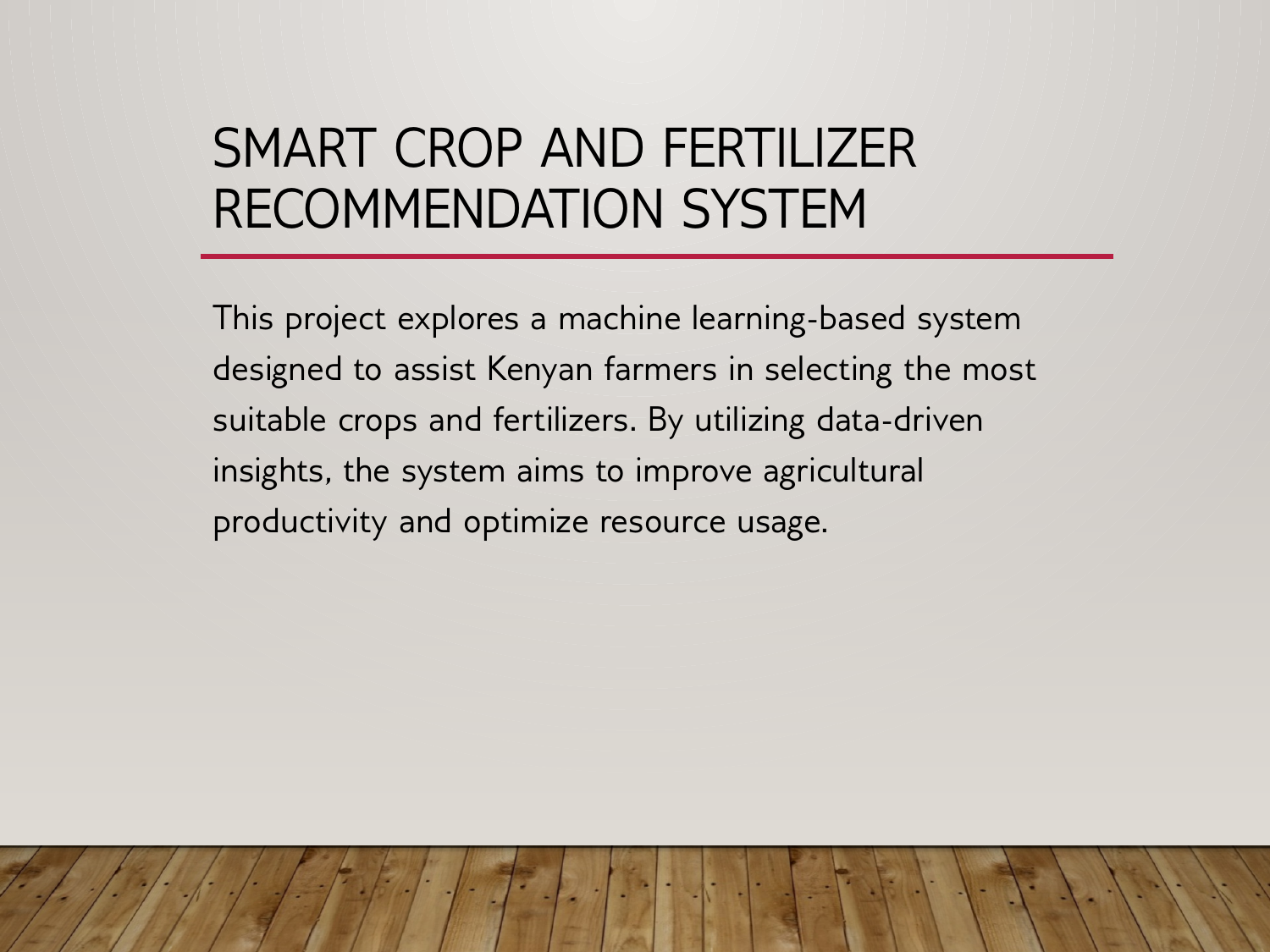

# Smart Crop and Fertilizer Recommendation System
This project explores a machine learning-based system designed to assist Kenyan farmers in selecting the most suitable crops and fertilizers. By utilizing data-driven insights, the system aims to improve agricultural productivity and optimize resource usage.